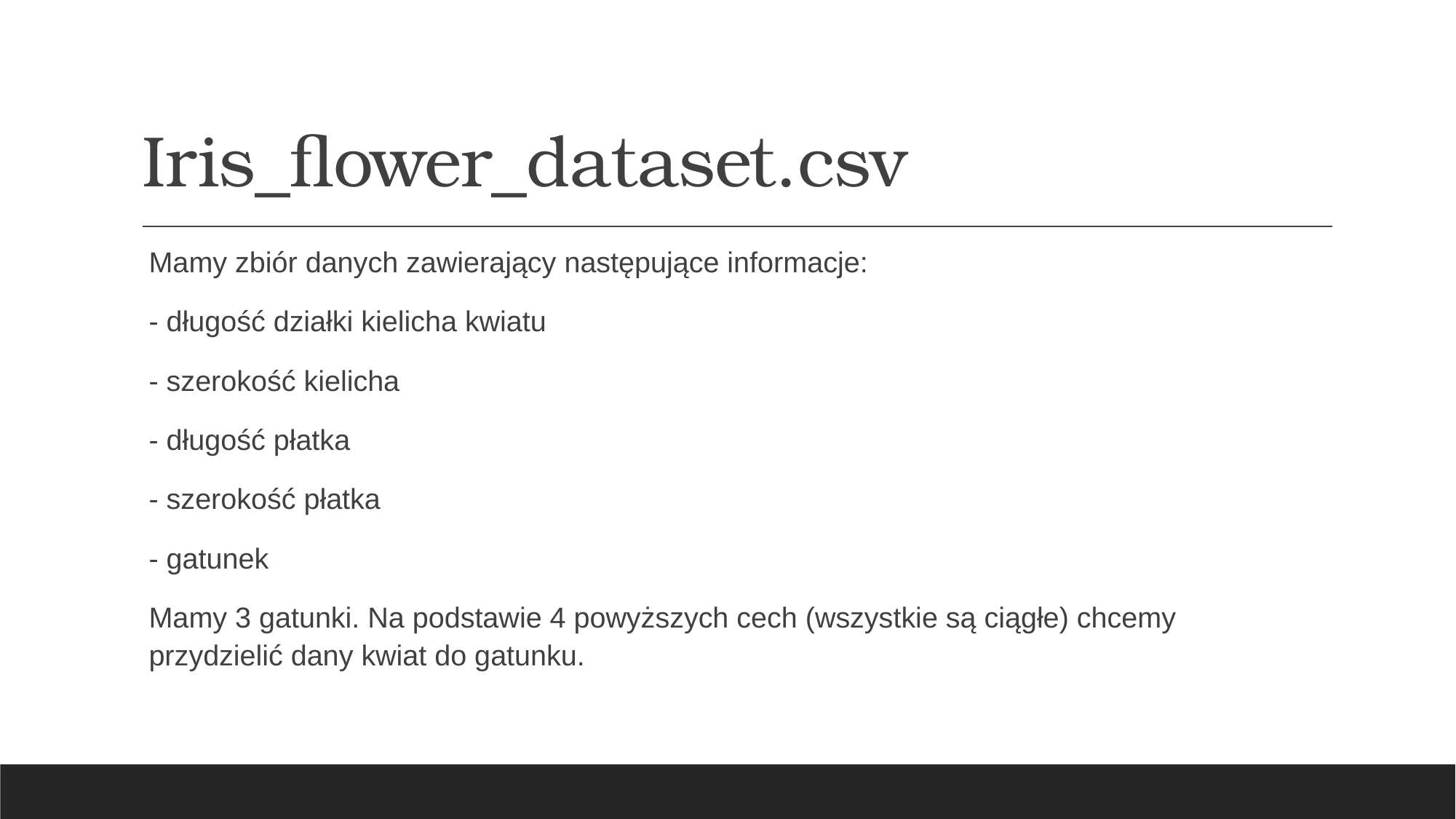

# Iris_flower_dataset.csv
Mamy zbiór danych zawierający następujące informacje:
- długość działki kielicha kwiatu
- szerokość kielicha
- długość płatka
- szerokość płatka
- gatunek
Mamy 3 gatunki. Na podstawie 4 powyższych cech (wszystkie są ciągłe) chcemy przydzielić dany kwiat do gatunku.